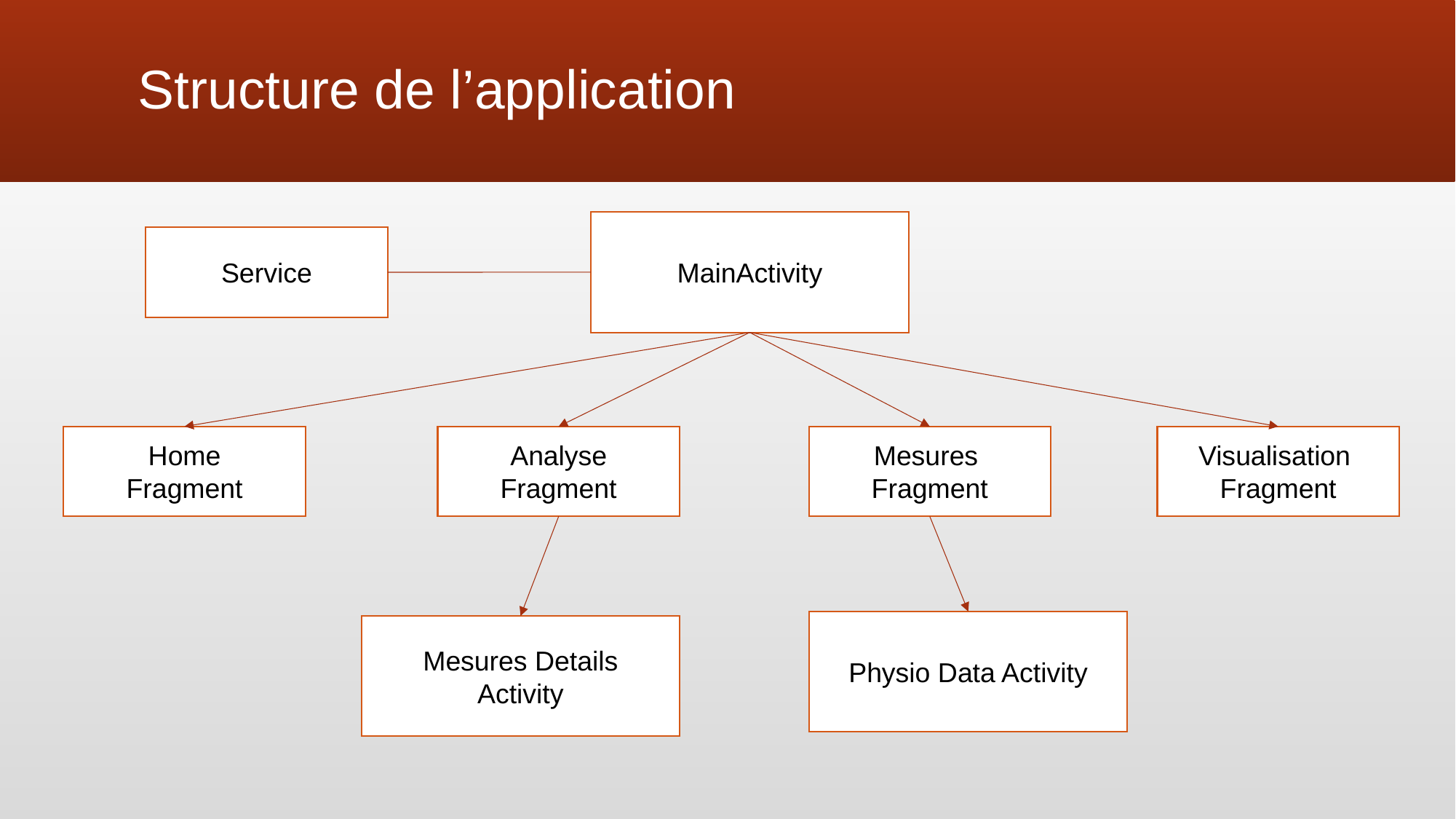

# Structure de l’application
MainActivity
Service
Visualisation
Fragment
Mesures
Fragment
Home
Fragment
Analyse
Fragment
Physio Data Activity
Mesures Details
Activity